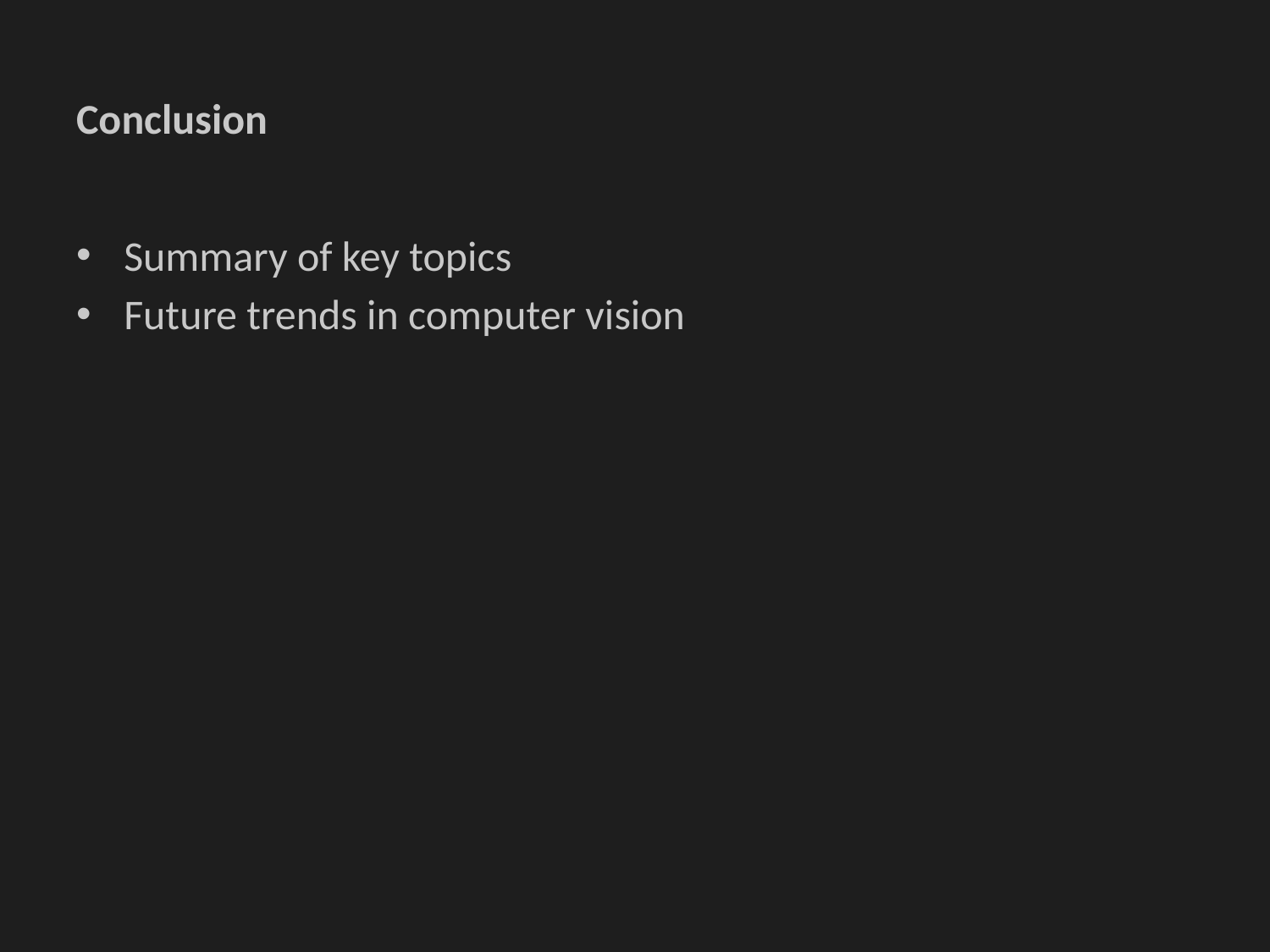

# Conclusion
Summary of key topics
Future trends in computer vision